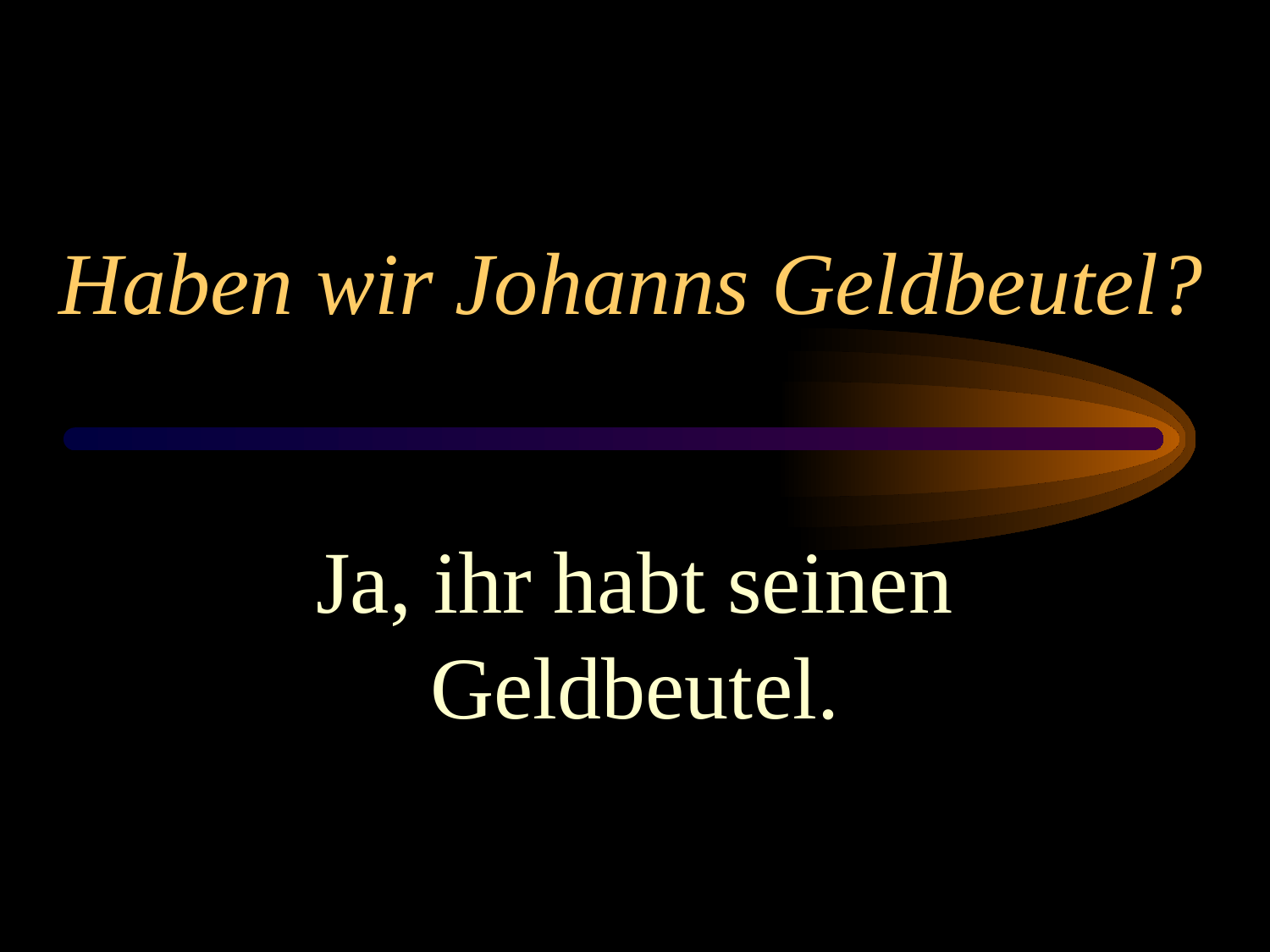

# Haben wir Johanns Geldbeutel?
Ja, ihr habt seinen Geldbeutel.